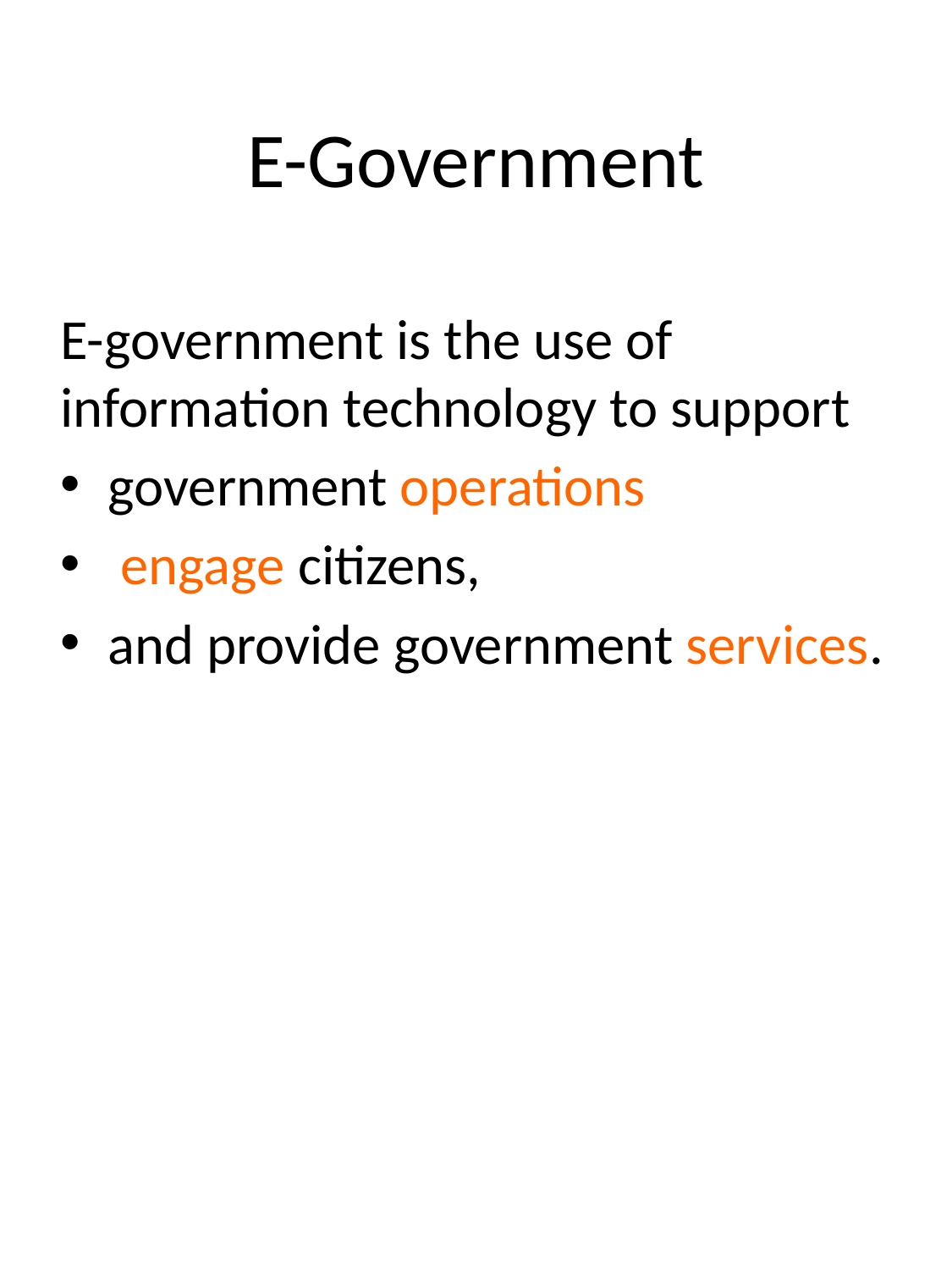

# E-Government
E-government is the use of information technology to support
government operations
 engage citizens,
and provide government services.